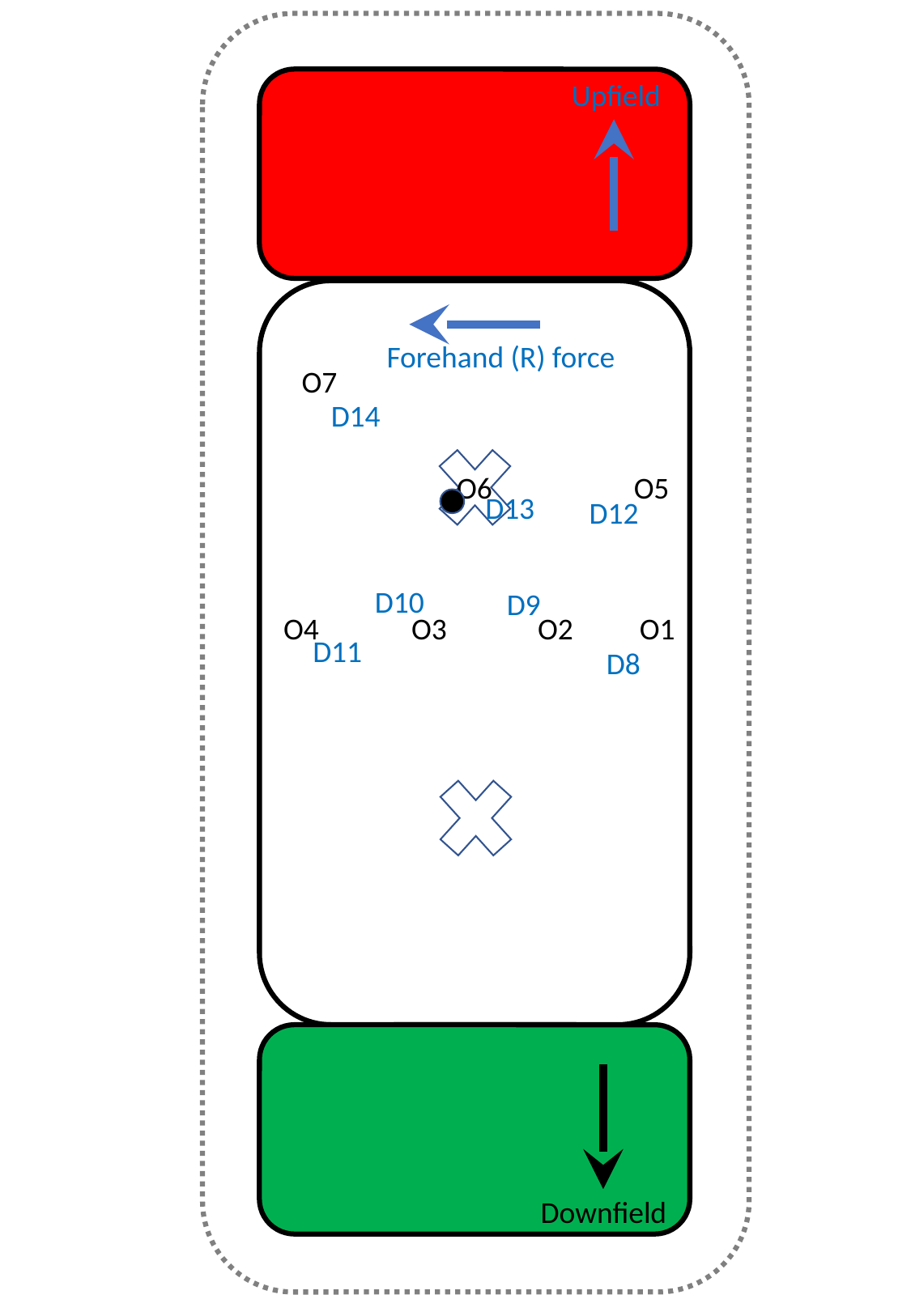

Upfield

Forehand (R) force
O7
D14

O6
O5
D13
D12

D10
D9
O4
O1
O3
O2
D11
D8

Downfield